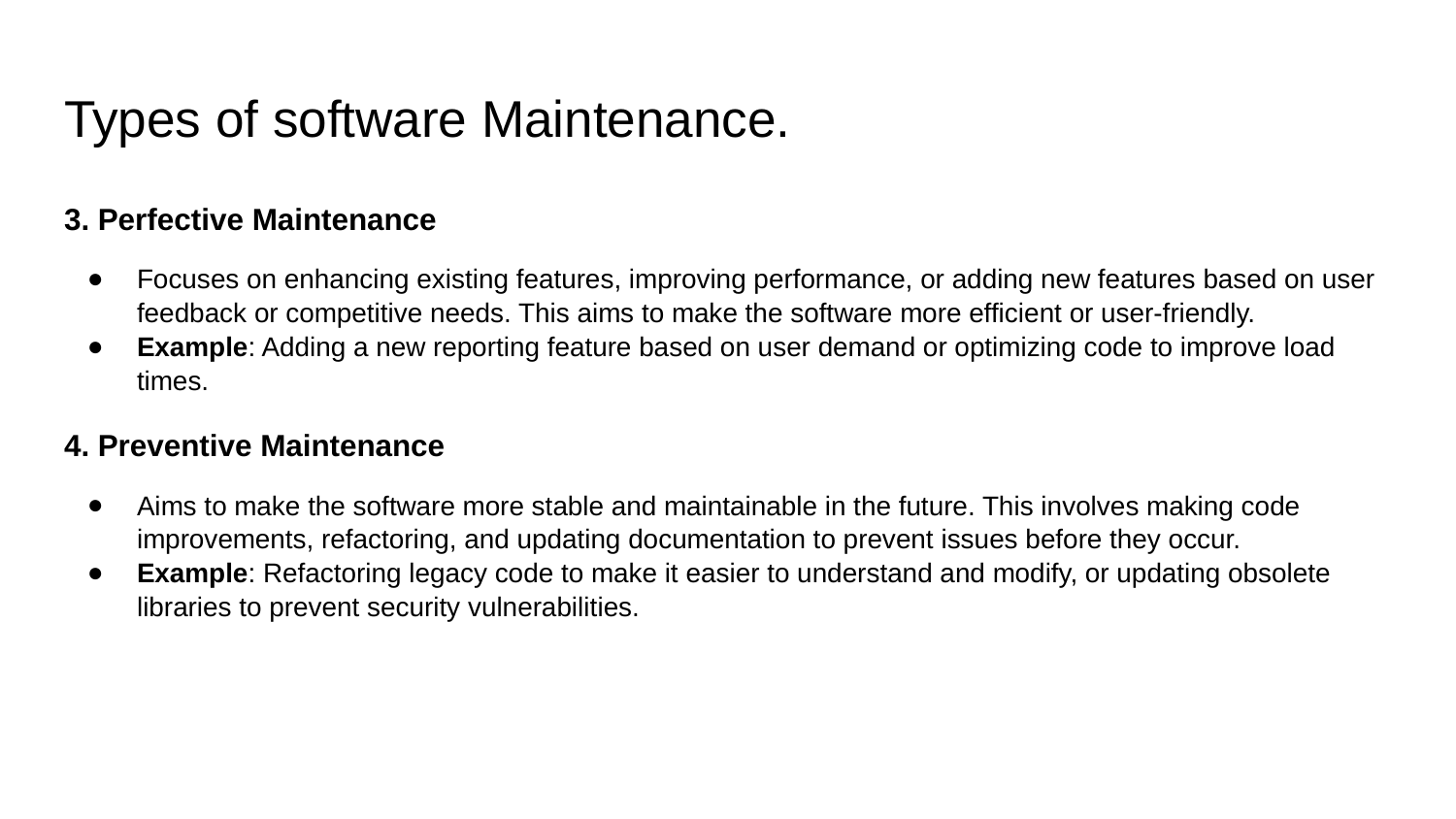

# Types of software Maintenance.

3. Perfective Maintenance
Focuses on enhancing existing features, improving performance, or adding new features based on user feedback or competitive needs. This aims to make the software more efficient or user-friendly.
Example: Adding a new reporting feature based on user demand or optimizing code to improve load times.
4. Preventive Maintenance
Aims to make the software more stable and maintainable in the future. This involves making code improvements, refactoring, and updating documentation to prevent issues before they occur.
Example: Refactoring legacy code to make it easier to understand and modify, or updating obsolete libraries to prevent security vulnerabilities.